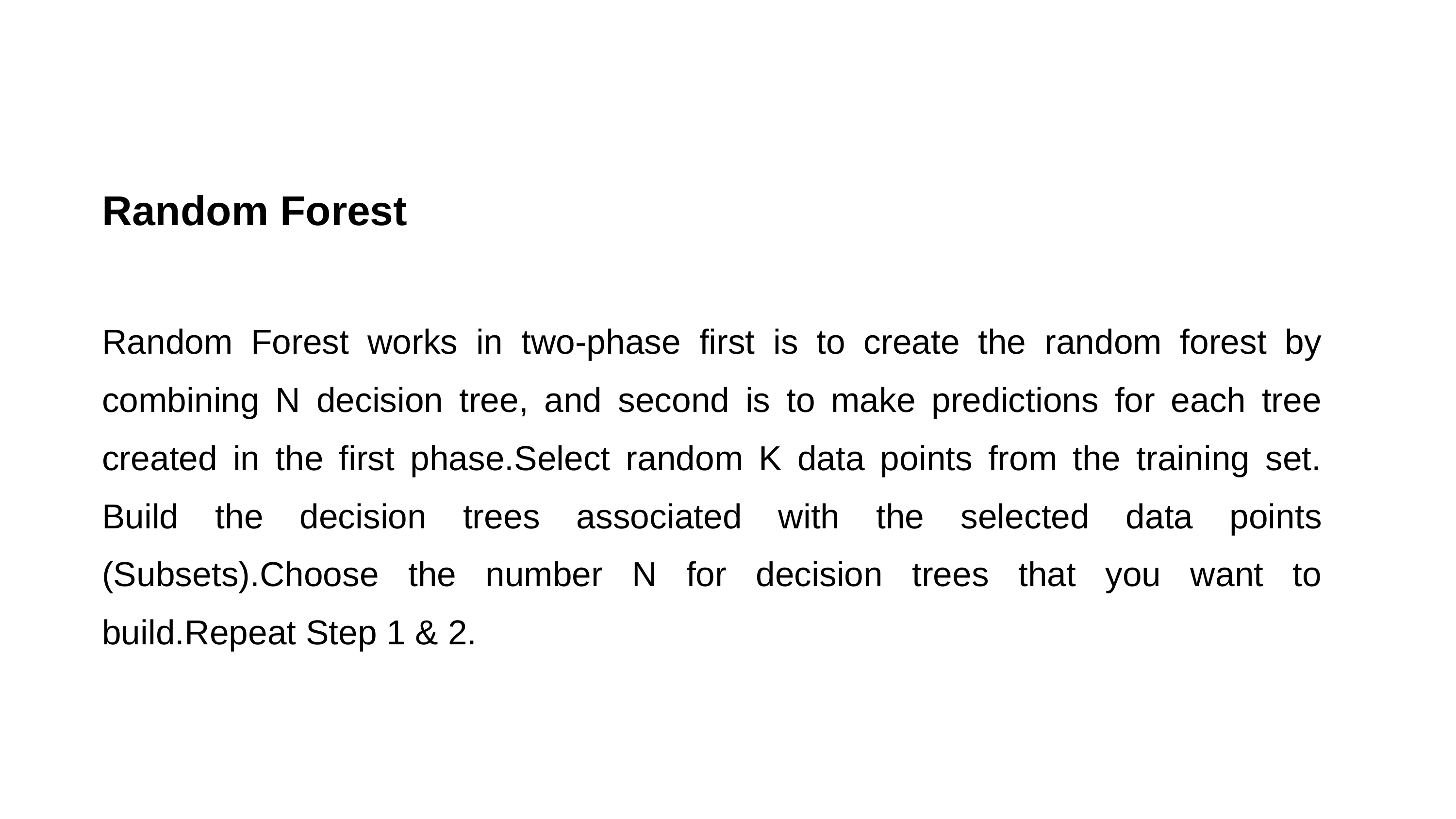

Random Forest

Random Forest works in two-phase first is to create the random forest by combining N decision tree, and second is to make predictions for each tree created in the first phase.Select random K data points from the training set. Build the decision trees associated with the selected data points (Subsets).Choose the number N for decision trees that you want to build.Repeat Step 1 & 2.